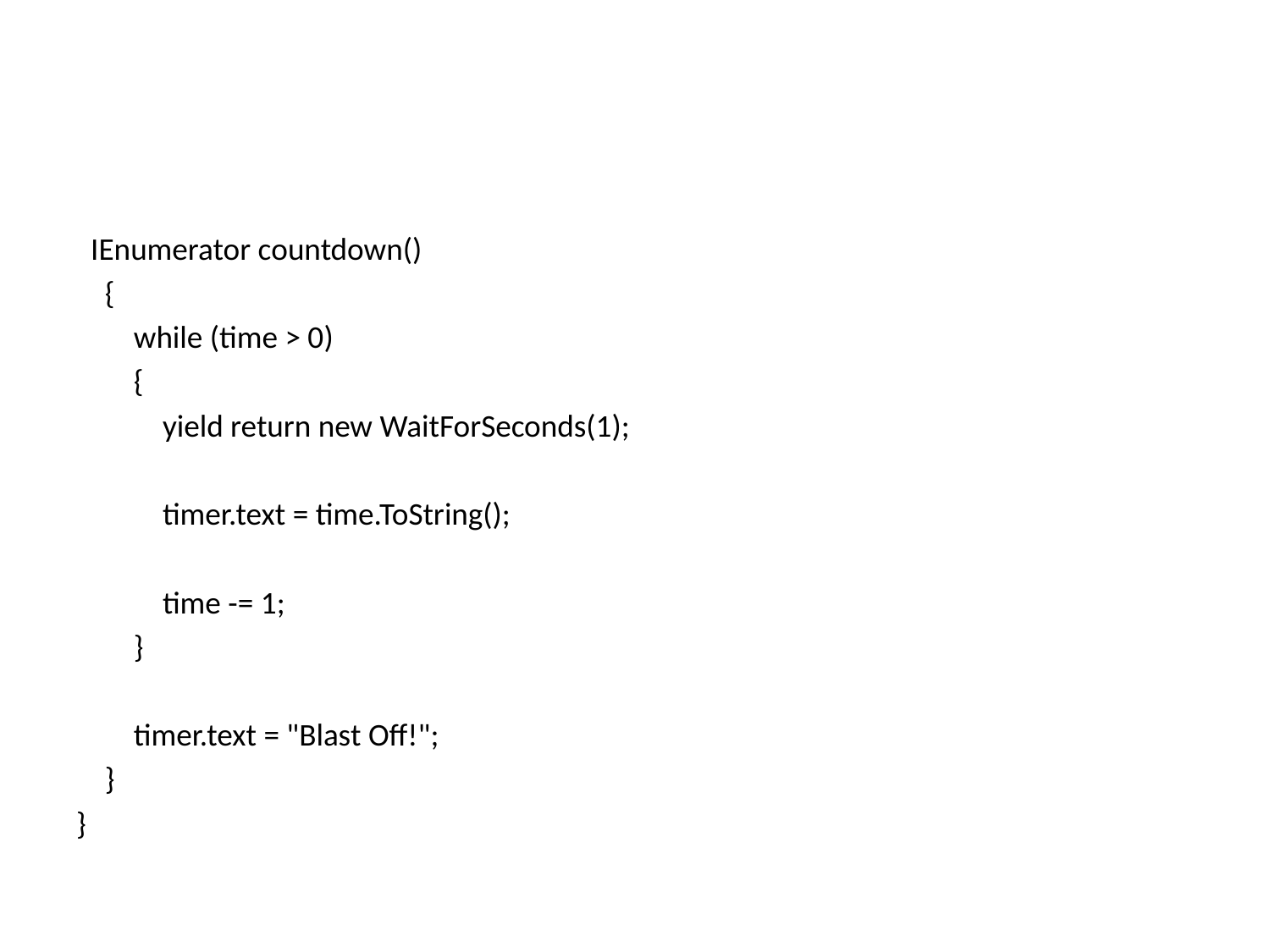

#
  IEnumerator countdown()
    {
        while (time > 0)
        {
            yield return new WaitForSeconds(1);

            timer.text = time.ToString();

            time -= 1;
        }

        timer.text = "Blast Off!";
    }
}